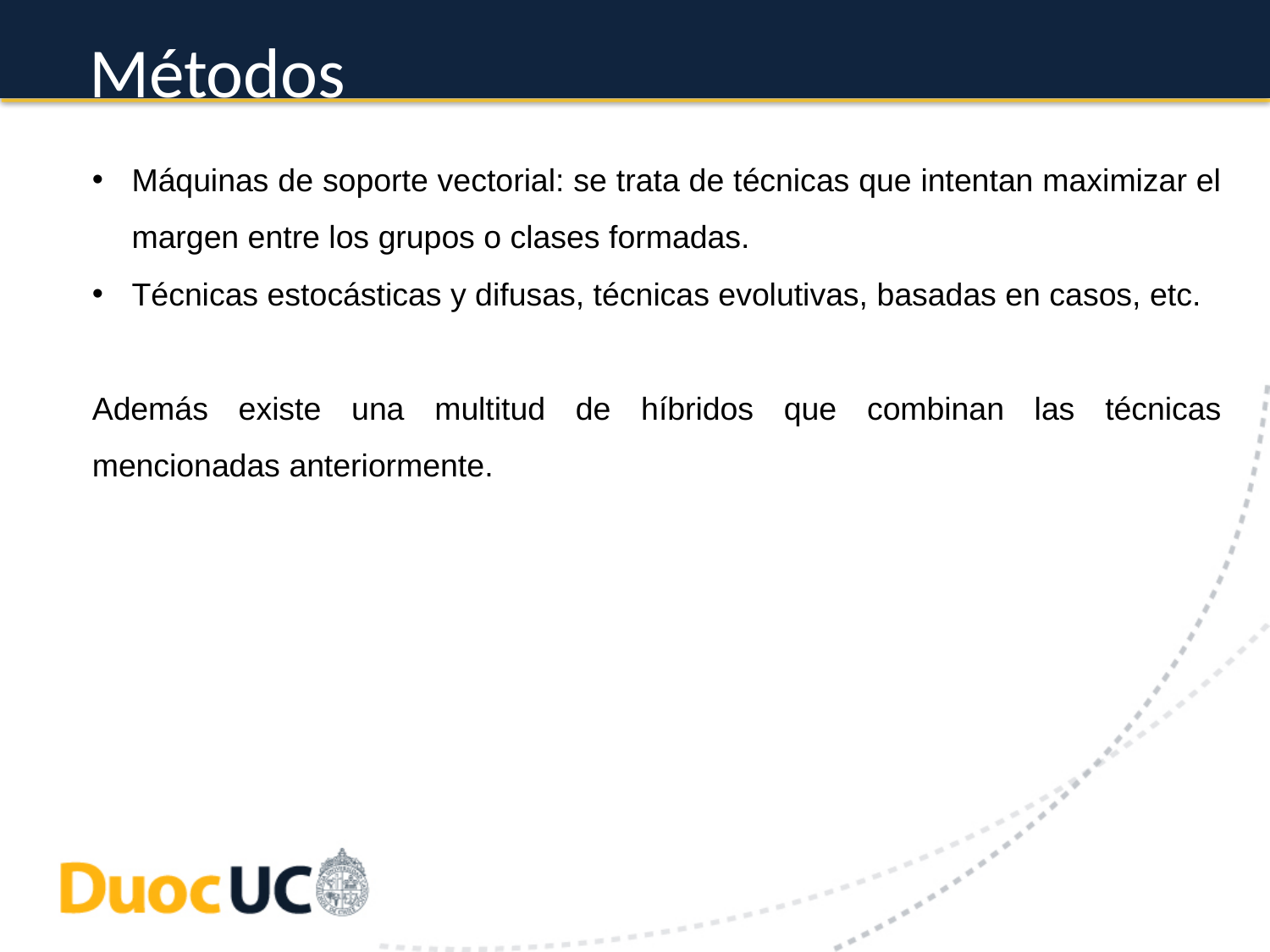

# Métodos
Máquinas de soporte vectorial: se trata de técnicas que intentan maximizar el margen entre los grupos o clases formadas.
Técnicas estocásticas y difusas, técnicas evolutivas, basadas en casos, etc.

Además existe una multitud de híbridos que combinan las técnicas mencionadas anteriormente.